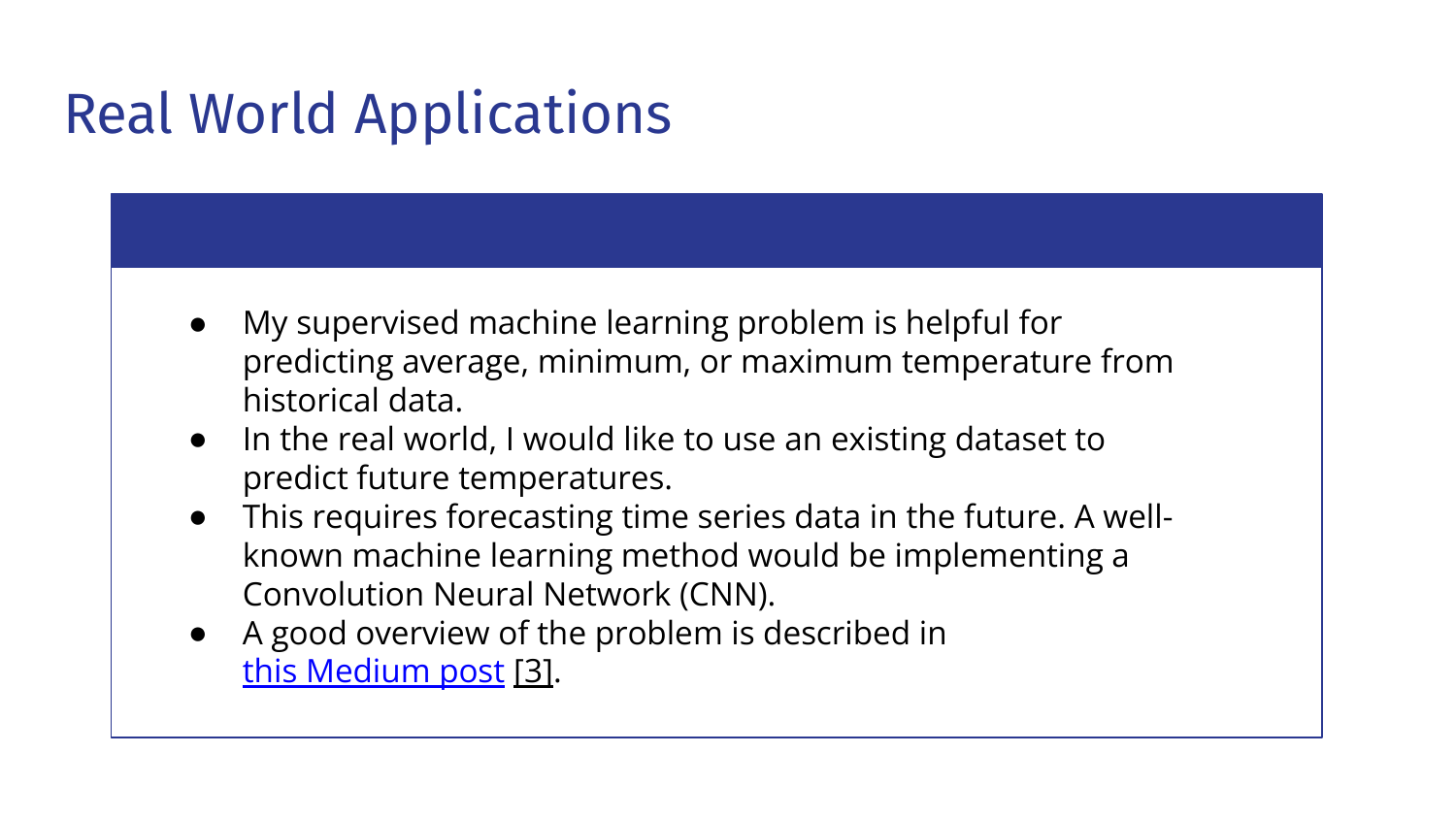

# Real World Applications

My supervised machine learning problem is helpful for predicting average, minimum, or maximum temperature from historical data.
In the real world, I would like to use an existing dataset to predict future temperatures.
This requires forecasting time series data in the future. A well- known machine learning method would be implementing a Convolution Neural Network (CNN).
A good overview of the problem is described in this Medium post [3].